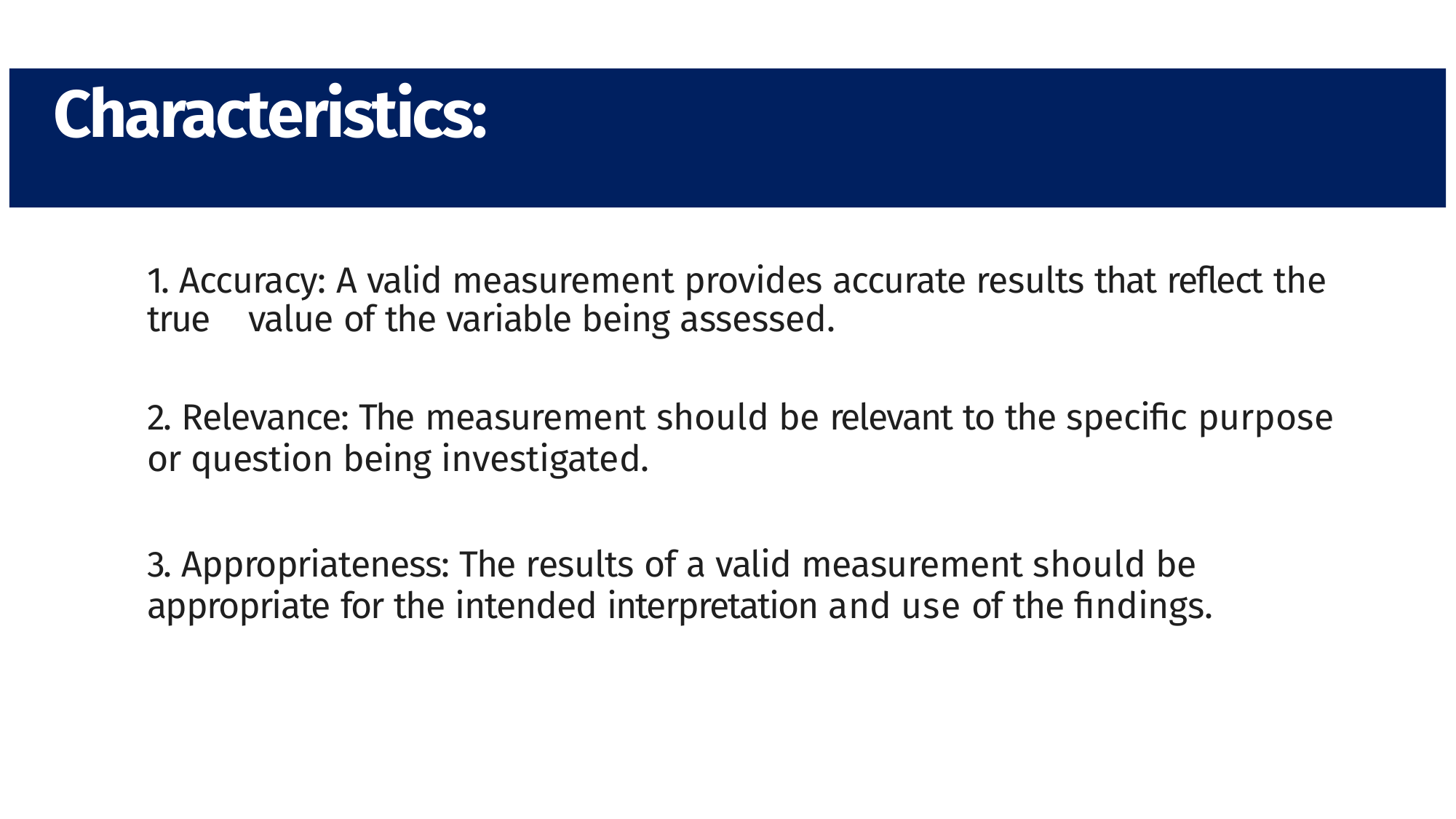

# Characteristics:
1. Accuracy: A valid measurement provides accurate results that reflect the true     value of the variable being assessed.

2. Relevance: The measurement should be relevant to the specific purpose or question being investigated.

3. Appropriateness: The results of a valid measurement should be appropriate for the intended interpretation and use of the findings.